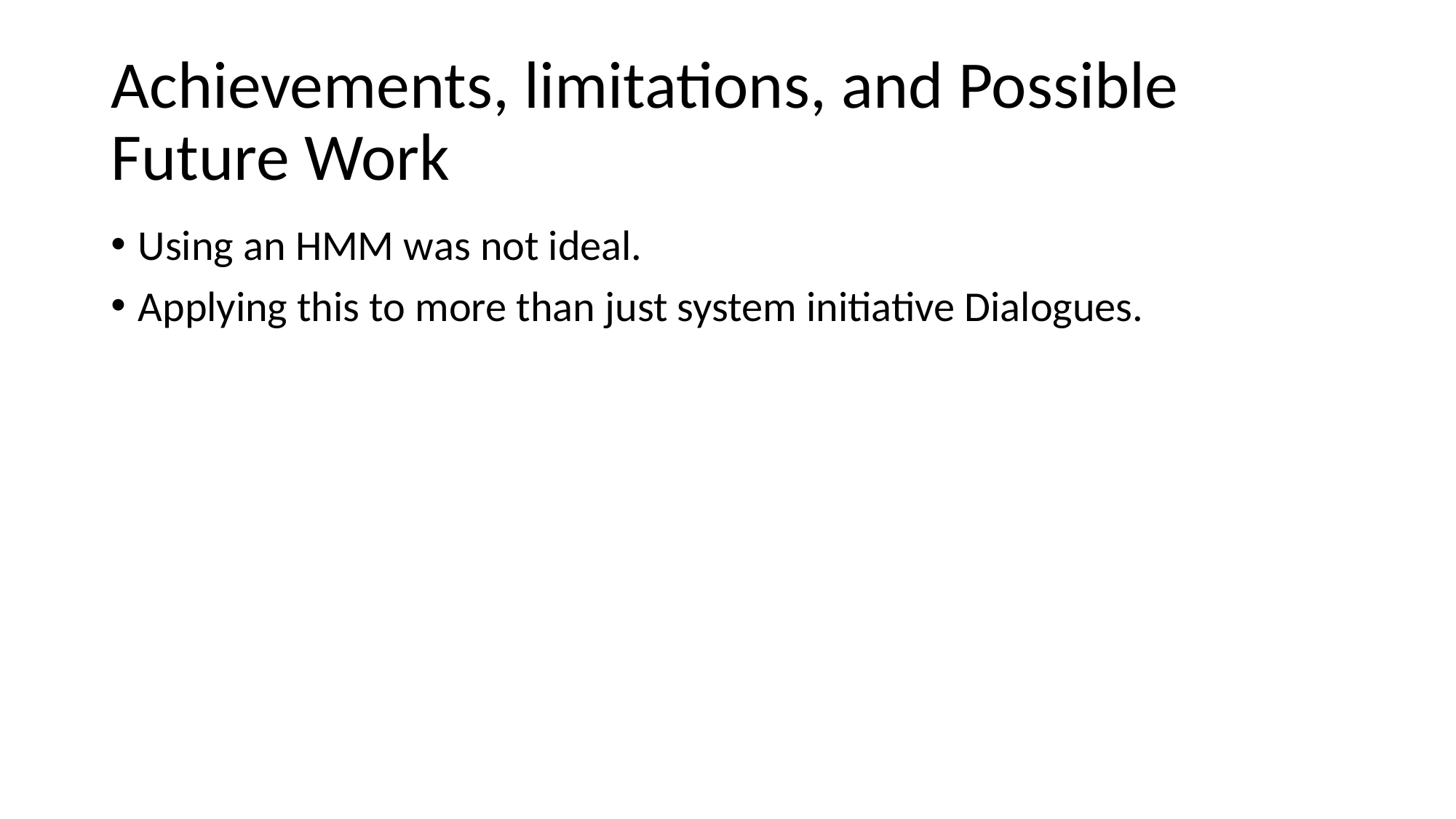

# Achievements, limitations, and Possible Future Work
Using an HMM was not ideal.
Applying this to more than just system initiative Dialogues.